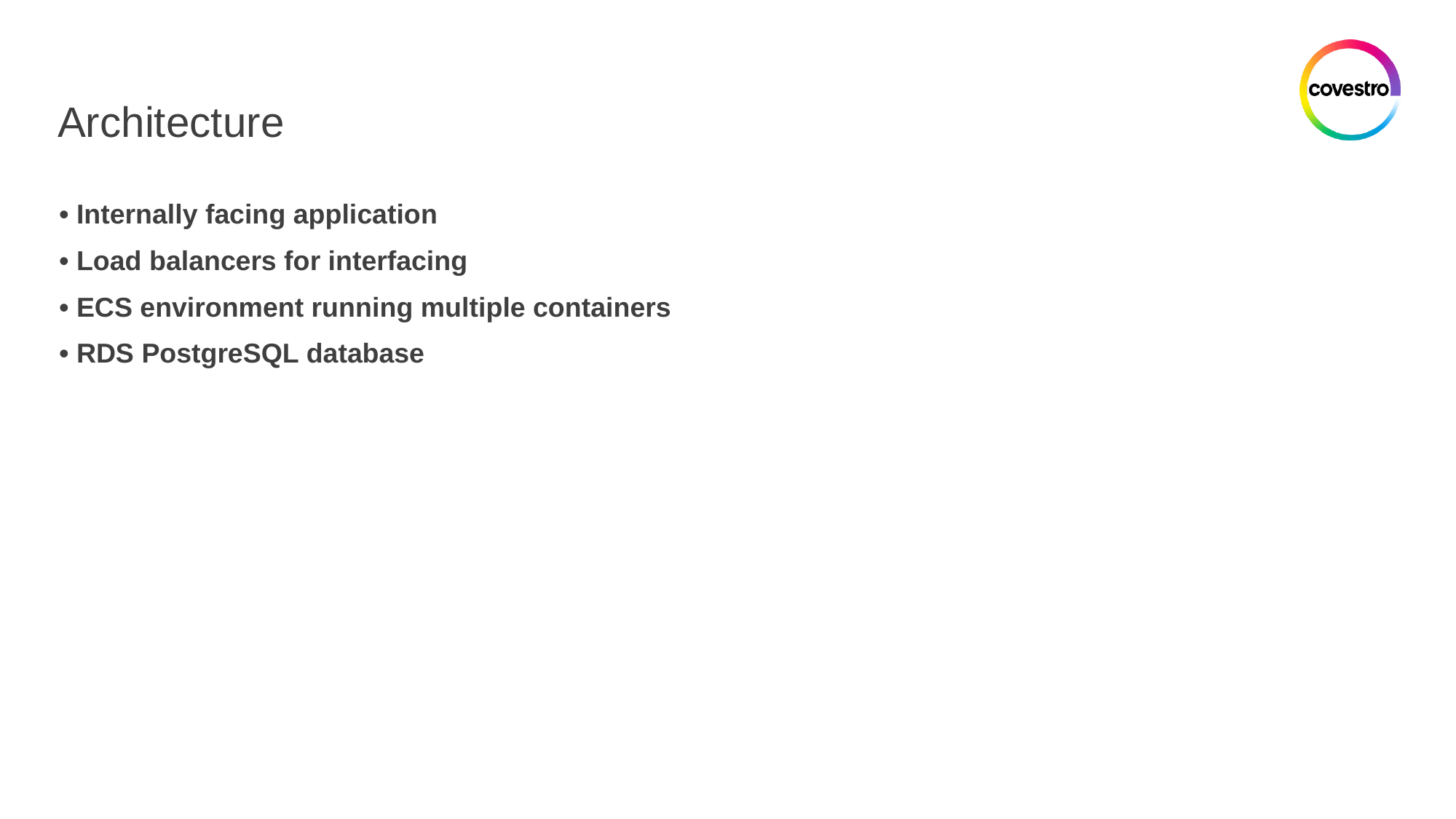

# Architecture
• Internally facing application
• Load balancers for interfacing
• ECS environment running multiple containers
• RDS PostgreSQL database